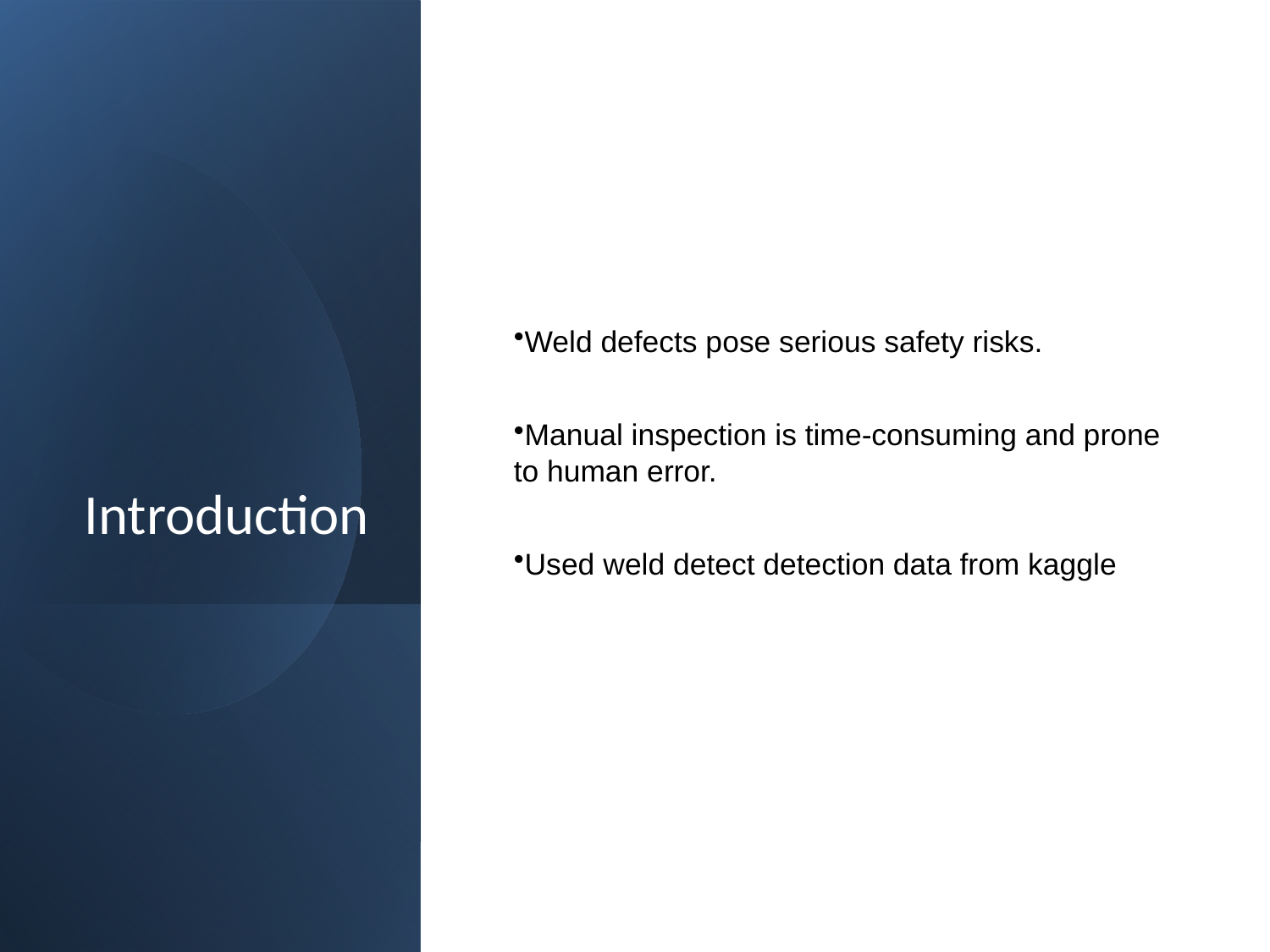

# Introduction
Weld defects pose serious safety risks.

Manual inspection is time-consuming and prone to human error.

Used weld detect detection data from kaggle